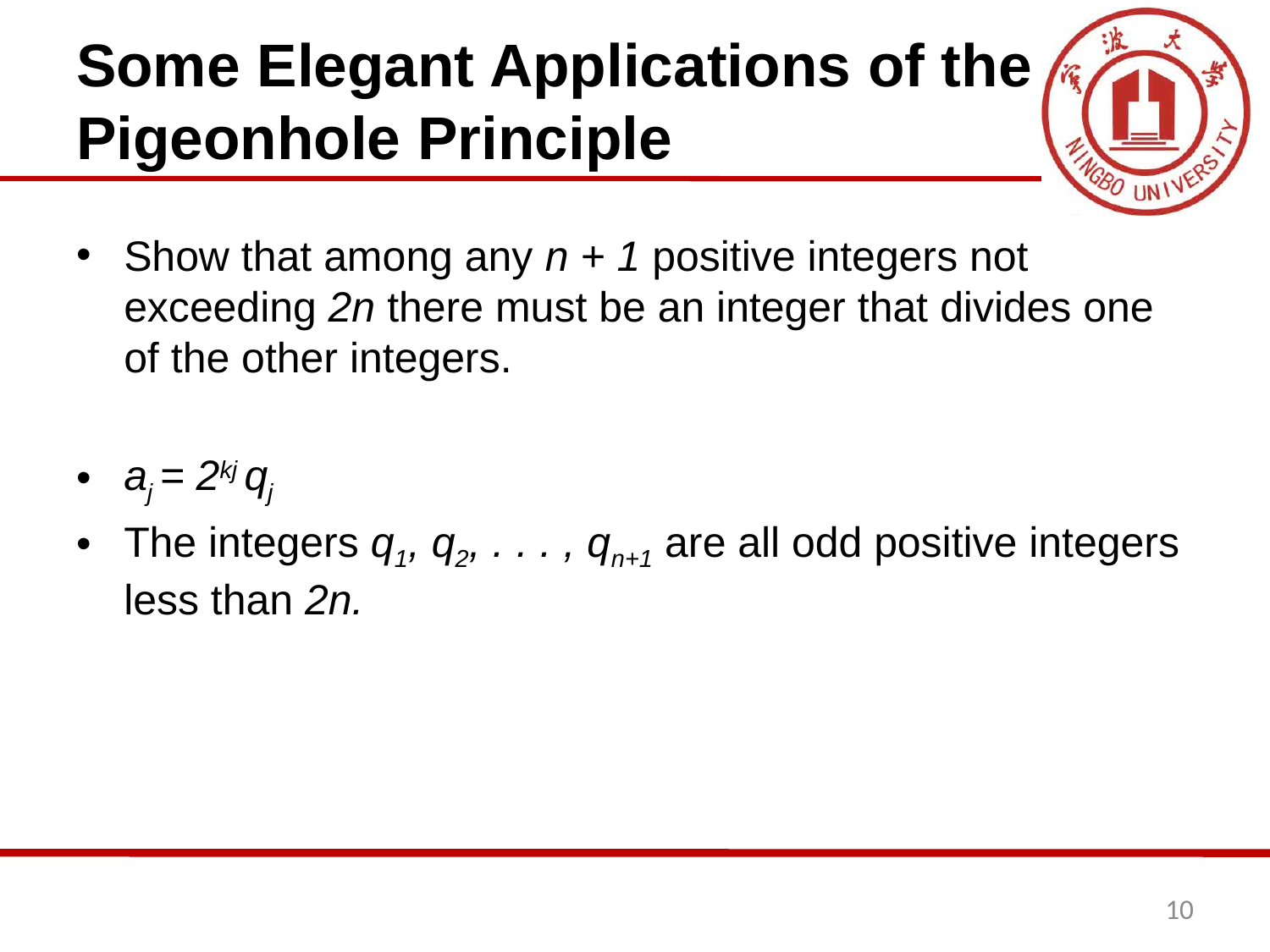

# Some Elegant Applications of the Pigeonhole Principle
Show that among any n + 1 positive integers not exceeding 2n there must be an integer that divides one of the other integers.

aj = 2kj qj
The integers q1, q2, . . . , qn+1 are all odd positive integers less than 2n.
10